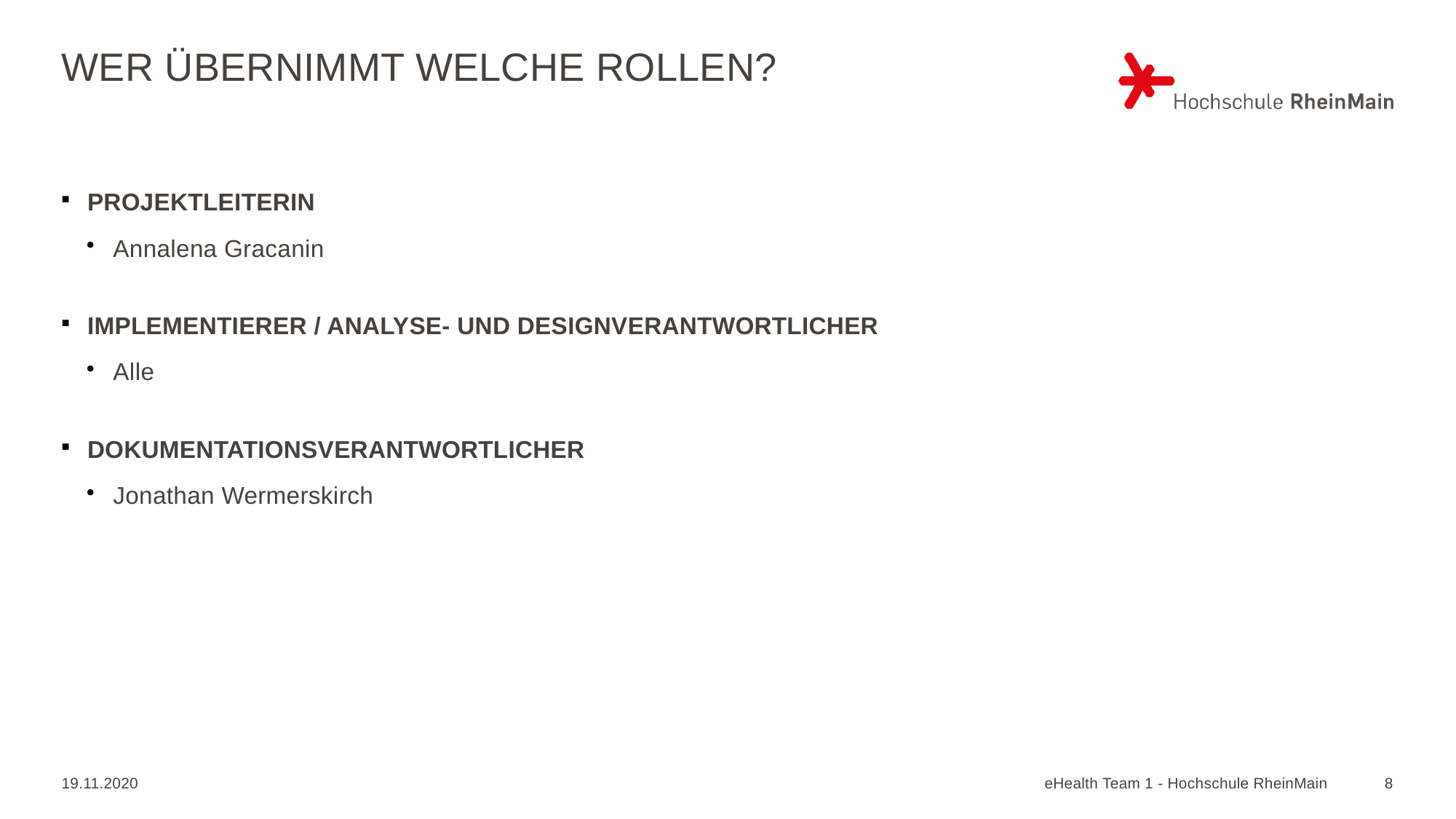

WER ÜBERNIMMT WELCHE ROLLEN?
PROJEKTLEITERIN
Annalena Gracanin

IMPLEMENTIERER / ANALYSE- UND DESIGNVERANTWORTLICHER
Alle

DOKUMENTATIONSVERANTWORTLICHER
Jonathan Wermerskirch

19.11.2020
eHealth Team 1 - Hochschule RheinMain
8